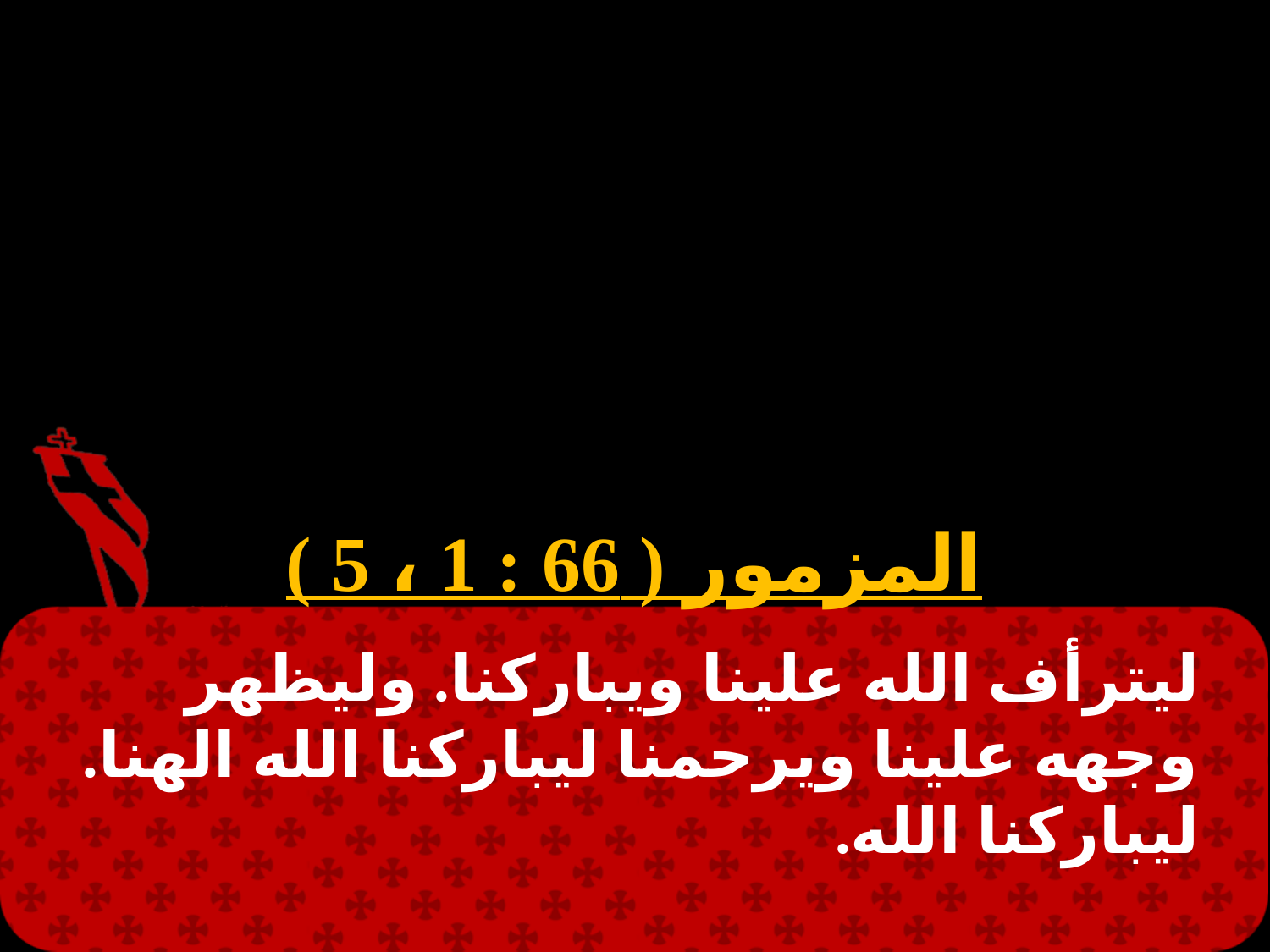

#
المزمور ( 66 : 1 ، 5 )
ليترأف الله علينا ويباركنا. وليظهر وجهه علينا ويرحمنا ليباركنا الله الهنا. ليباركنا الله.